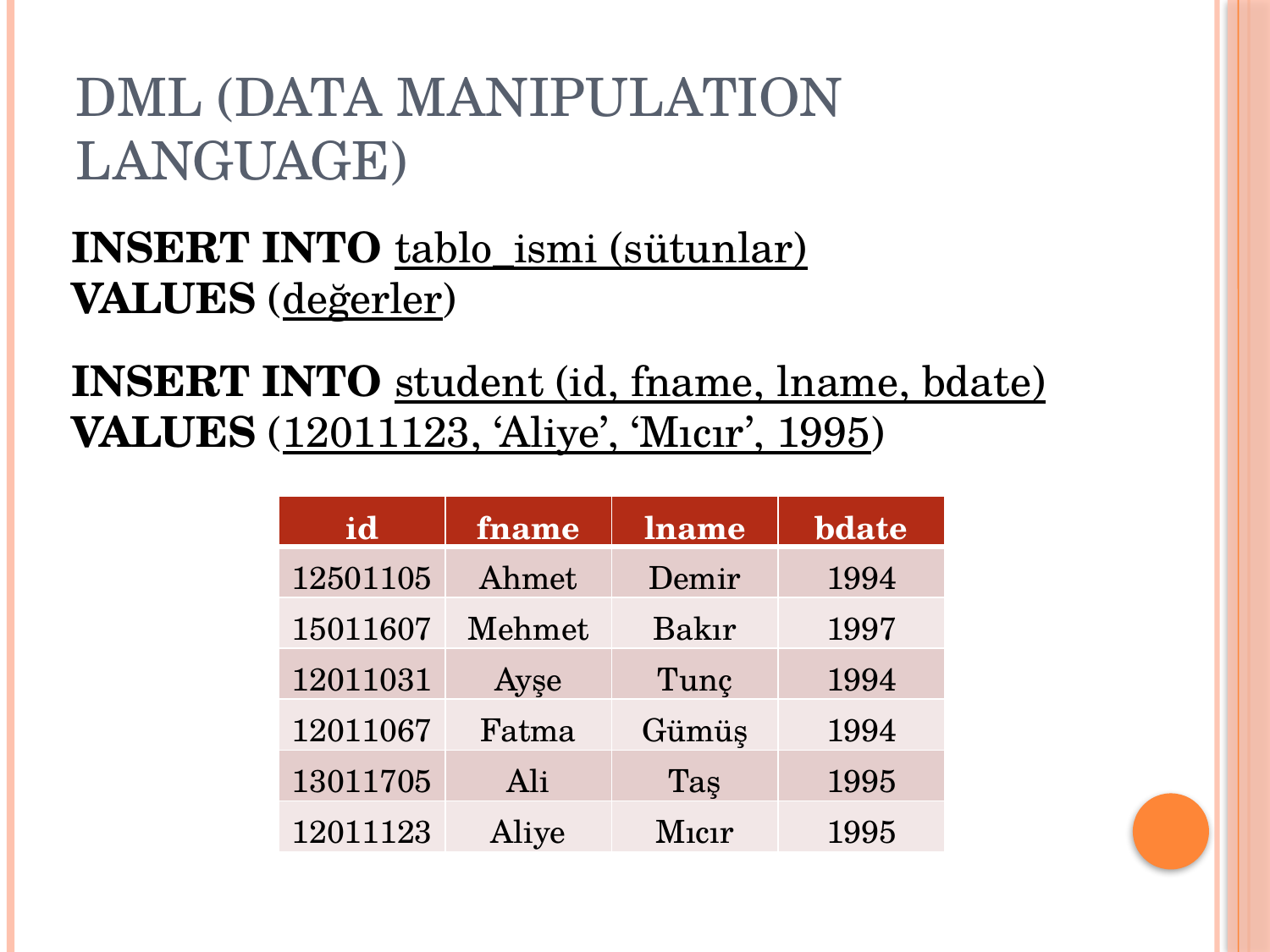

# Dml (data manıpulatıon language)
INSERT INTO tablo_ismi (sütunlar)
VALUES (değerler)
INSERT INTO student (id, fname, lname, bdate)
VALUES (12011123, ‘Aliye’, ‘Mıcır’, 1995)
| id | fname | lname | bdate |
| --- | --- | --- | --- |
| 12501105 | Ahmet | Demir | 1994 |
| 15011607 | Mehmet | Bakır | 1997 |
| 12011031 | Ayşe | Tunç | 1994 |
| 12011067 | Fatma | Gümüş | 1994 |
| 13011705 | Ali | Taş | 1995 |
| 12011123 | Aliye | Mıcır | 1995 |